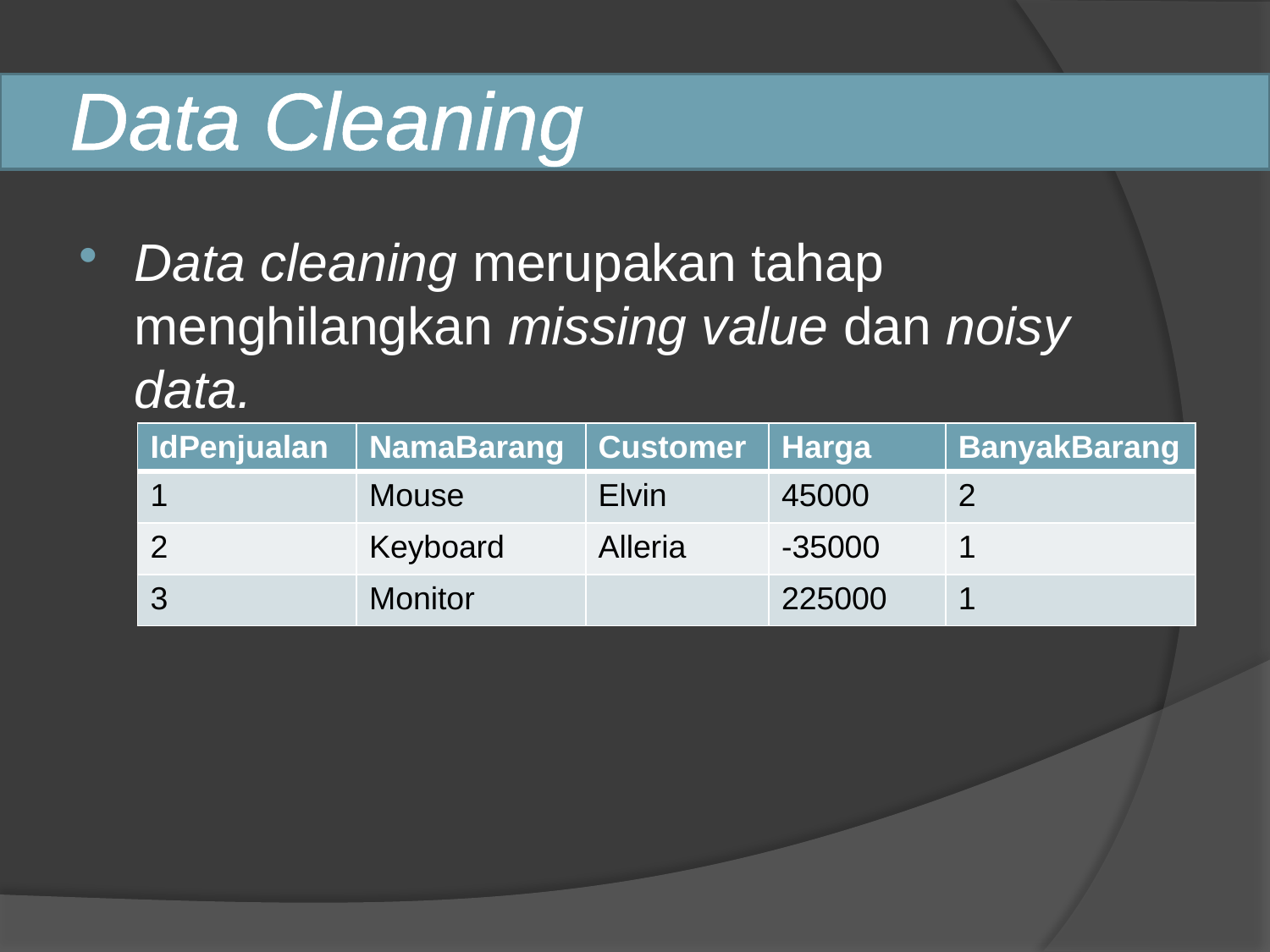

# Data Cleaning

Data cleaning merupakan tahap menghilangkan missing value dan noisy data.

| IdPenjualan | NamaBarang | Customer | Harga | BanyakBarang |
| --- | --- | --- | --- | --- |
| 1 | Mouse | Elvin | 45000 | 2 |
| 2 | Keyboard | Alleria | -35000 | 1 |
| 3 | Monitor |  | 225000 | 1 |